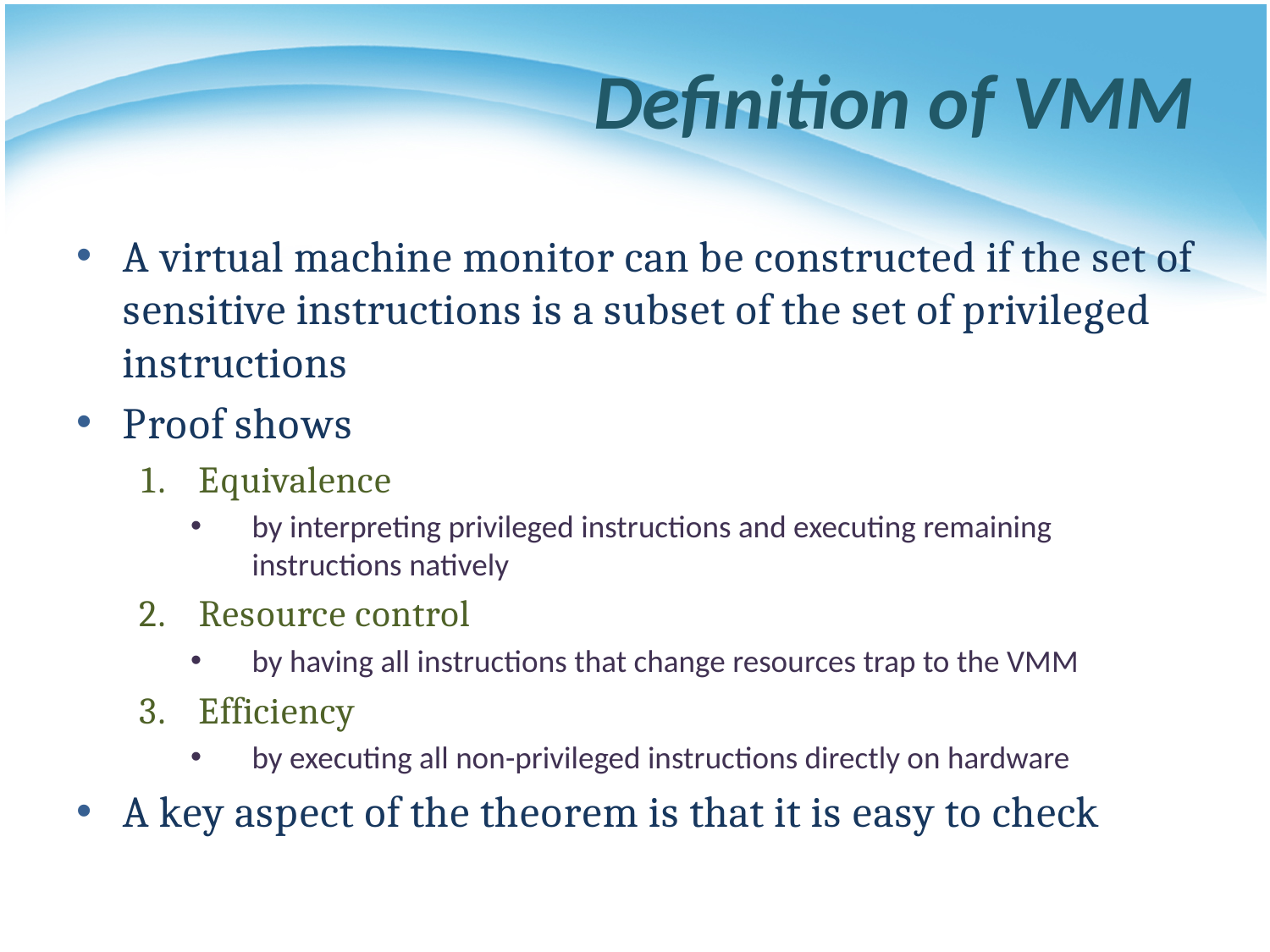

# Definition of VMM
A virtual machine monitor can be constructed if the set of sensitive instructions is a subset of the set of privileged instructions
Proof shows
Equivalence
by interpreting privileged instructions and executing remaining instructions natively
Resource control
by having all instructions that change resources trap to the VMM
Efficiency
by executing all non-privileged instructions directly on hardware
A key aspect of the theorem is that it is easy to check